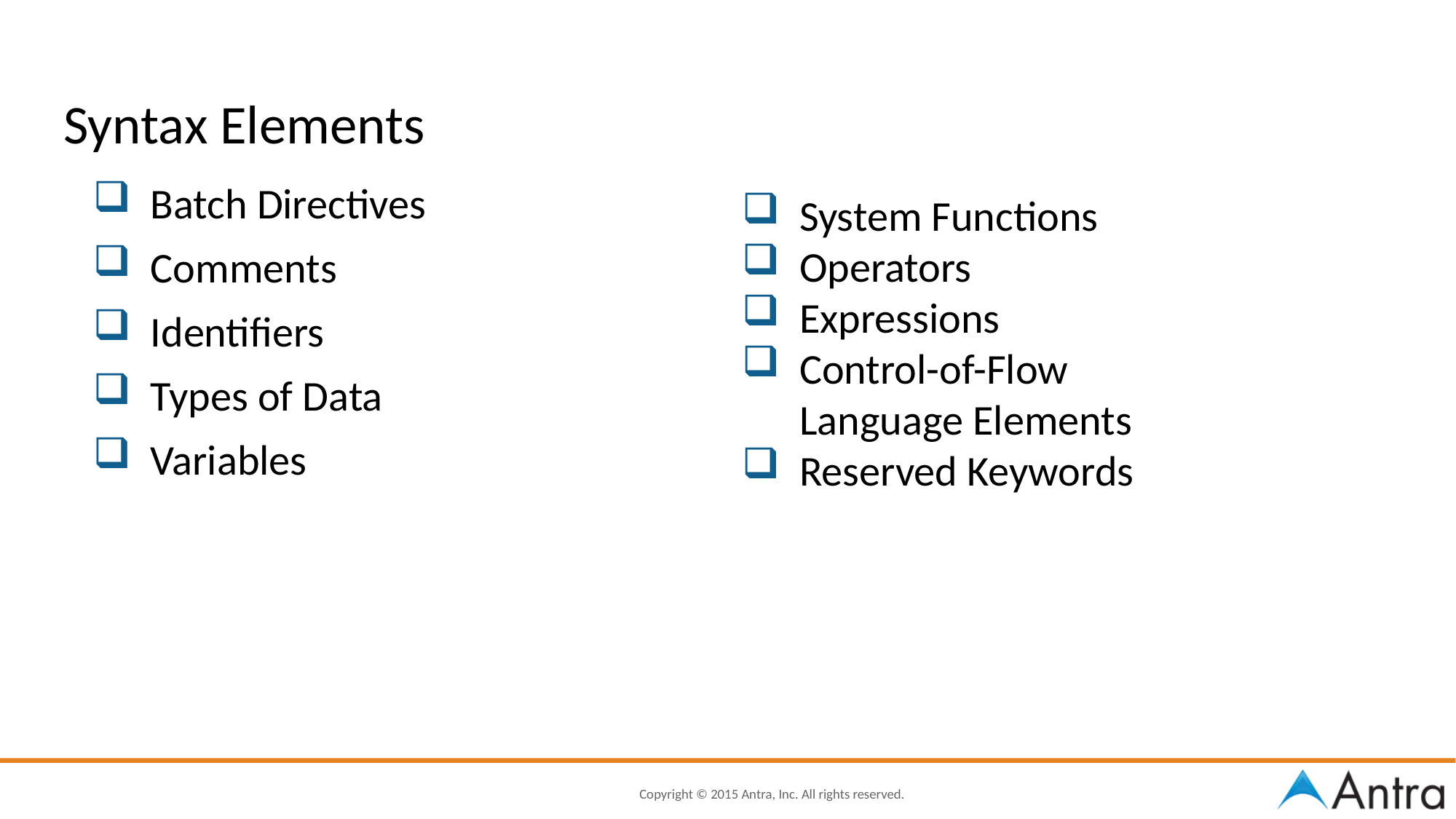

# Syntax Elements
  Batch Directives
  Comments
  Identifiers
  Types of Data
  Variables
  System Functions
  Operators
  Expressions
  Control-of-Flow
      Language Elements
  Reserved Keywords